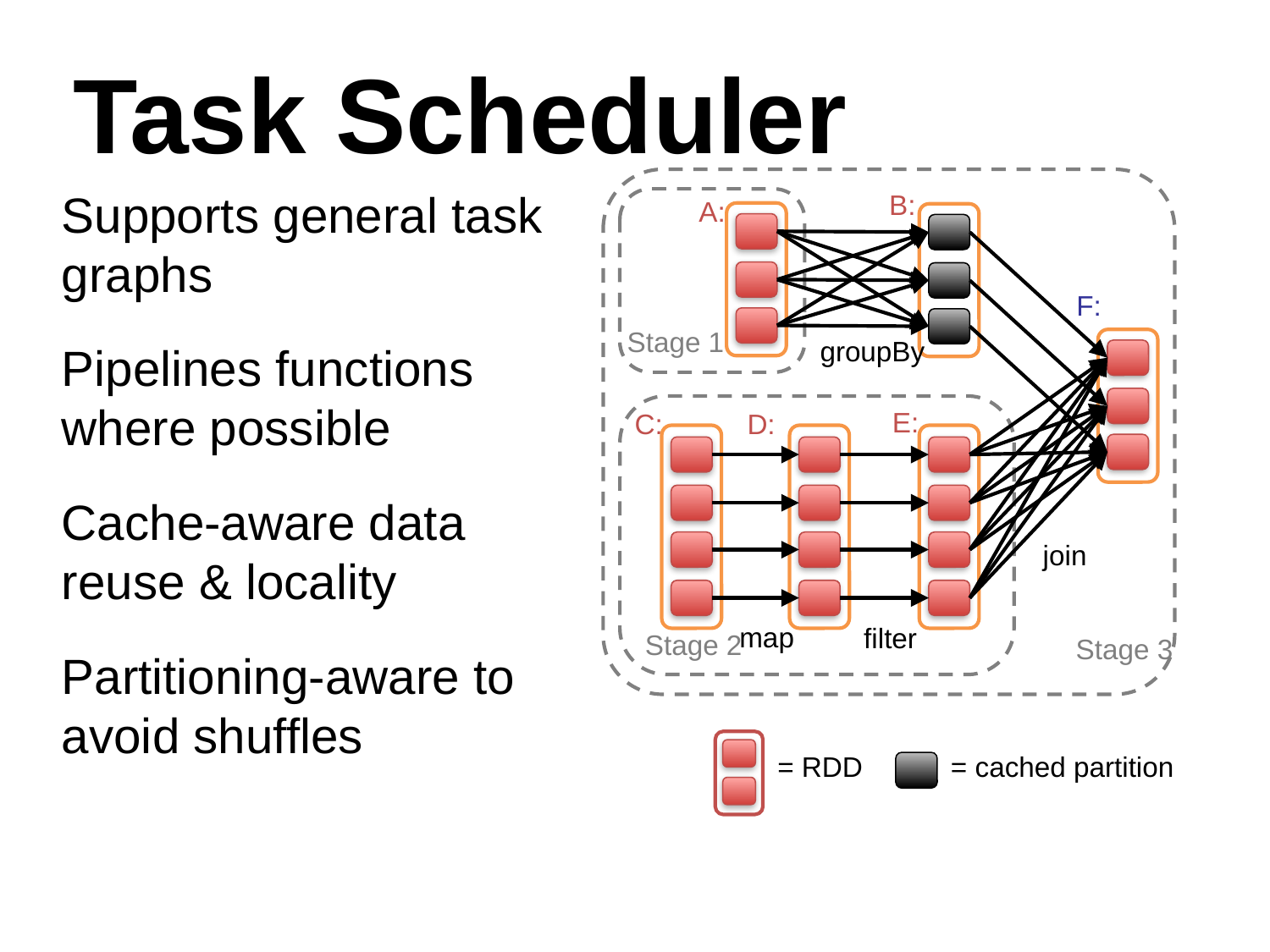

# Task Scheduler

Supports general task graphs
Pipelines functions where possible
Cache-aware data reuse & locality
Partitioning-aware to avoid shuffles

B:
A:

F:

Stage 1
groupBy

E:
C:
D:

join

map
filter
Stage 2
Stage 3

= RDD
= cached partition